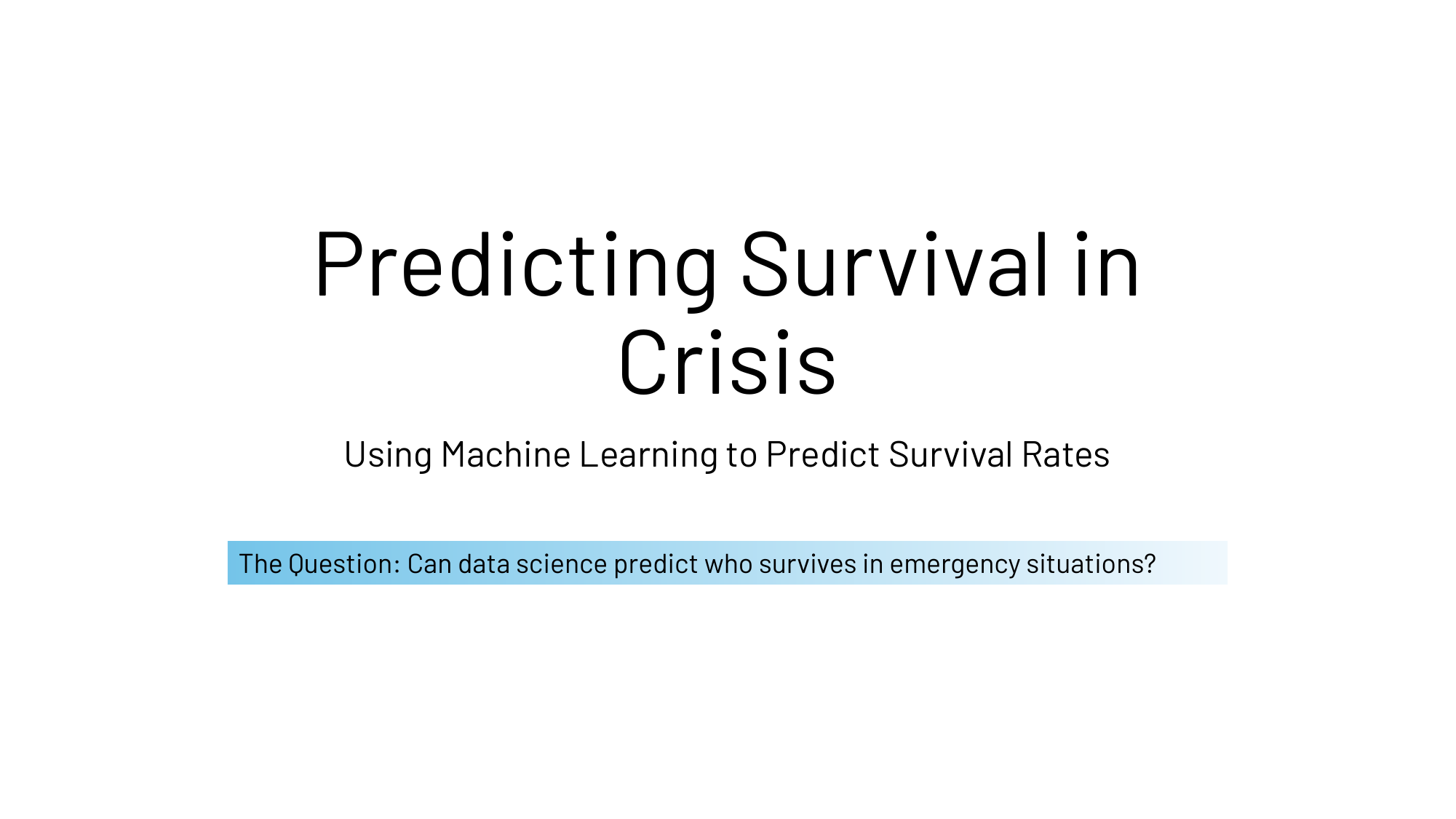

# Predicting Survival in Crisis
Using Machine Learning to Predict Survival Rates
The Question: Can data science predict who survives in emergency situations?